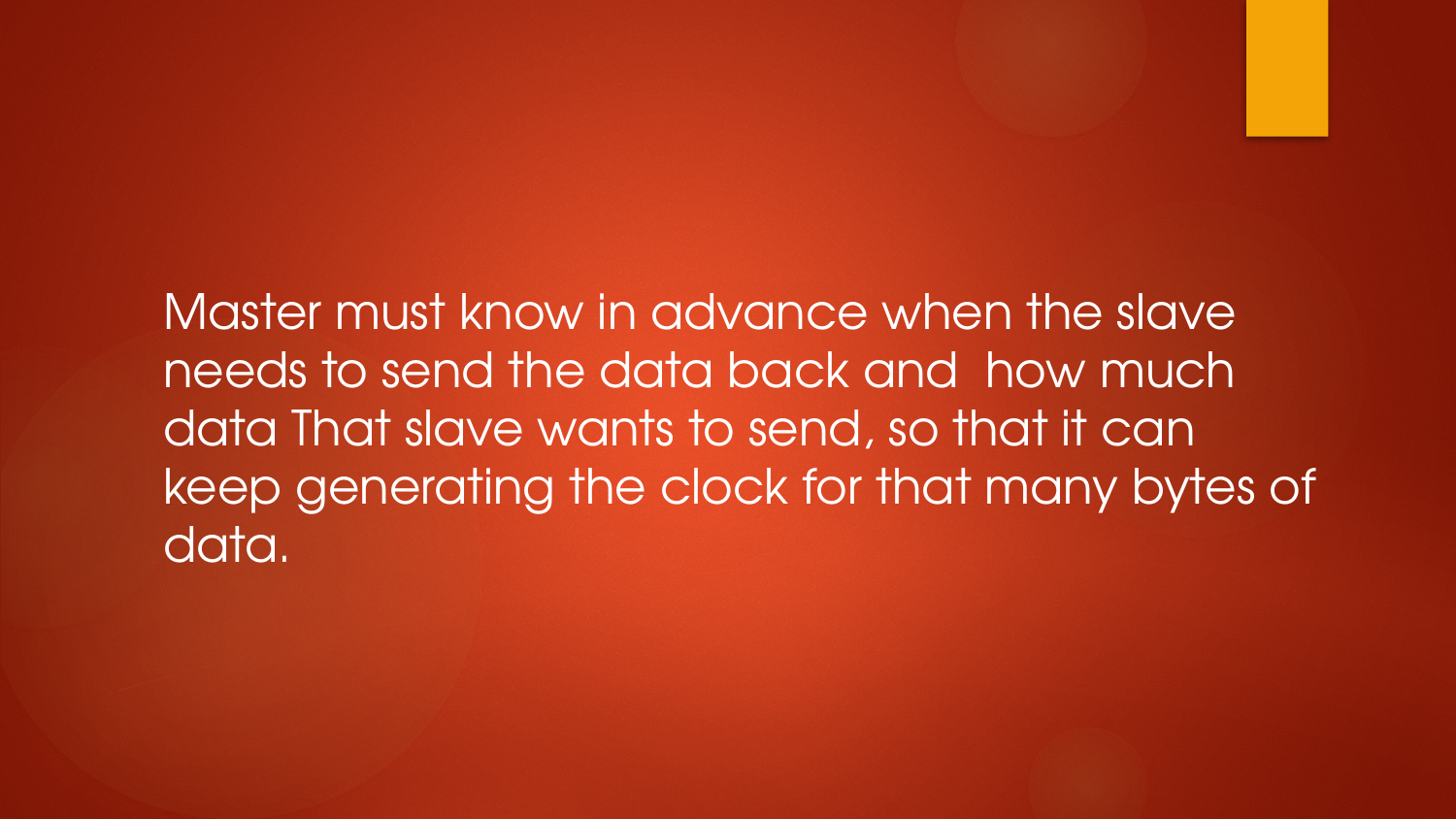

Master must know in advance when the slave needs to send the data back and  how much data That slave wants to send, so that it can keep generating the clock for that many bytes of data.